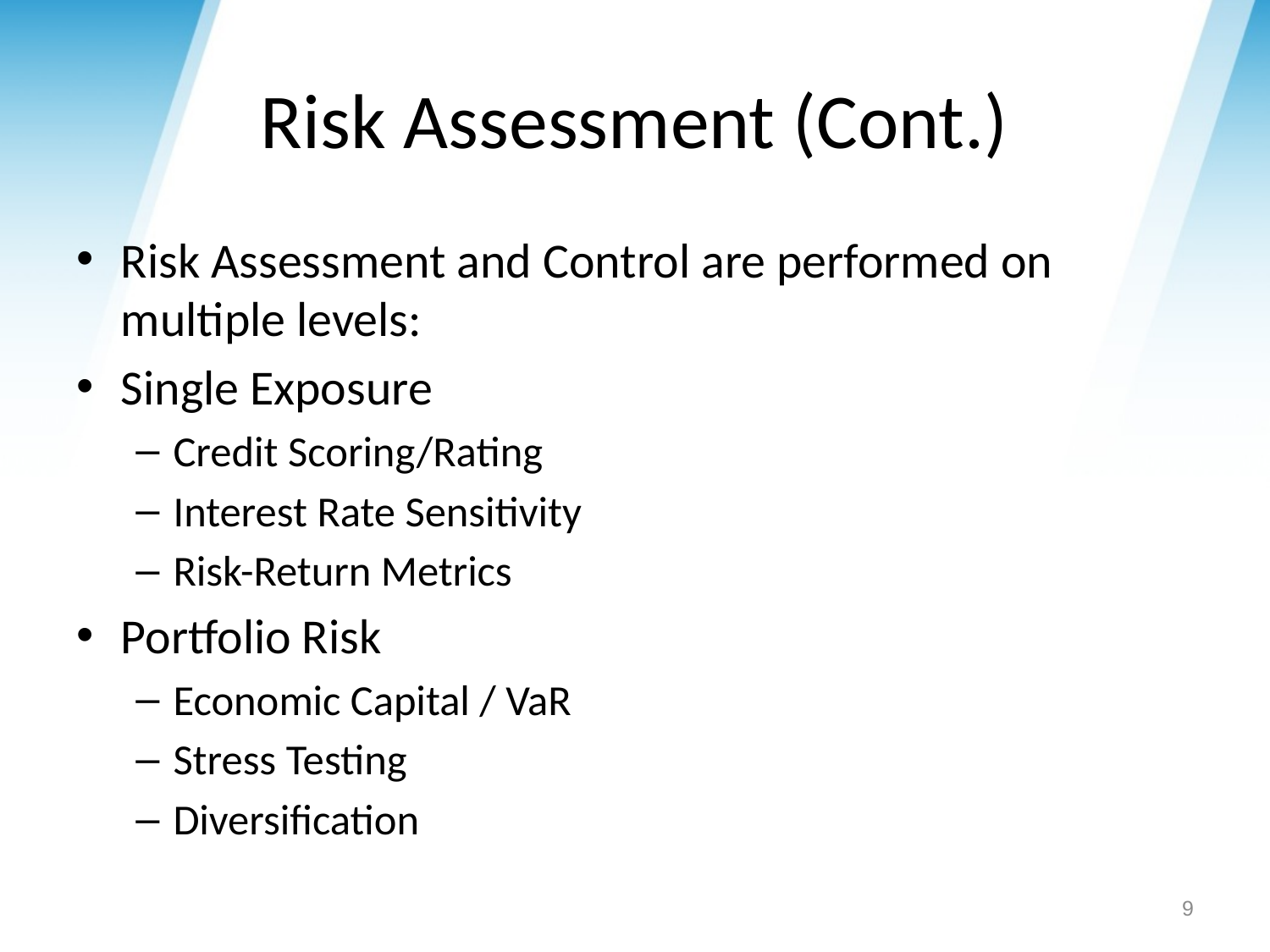

# Risk Assessment (Cont.)
Risk Assessment and Control are performed on multiple levels:
Single Exposure
Credit Scoring/Rating
Interest Rate Sensitivity
Risk-Return Metrics
Portfolio Risk
Economic Capital / VaR
Stress Testing
Diversification
9